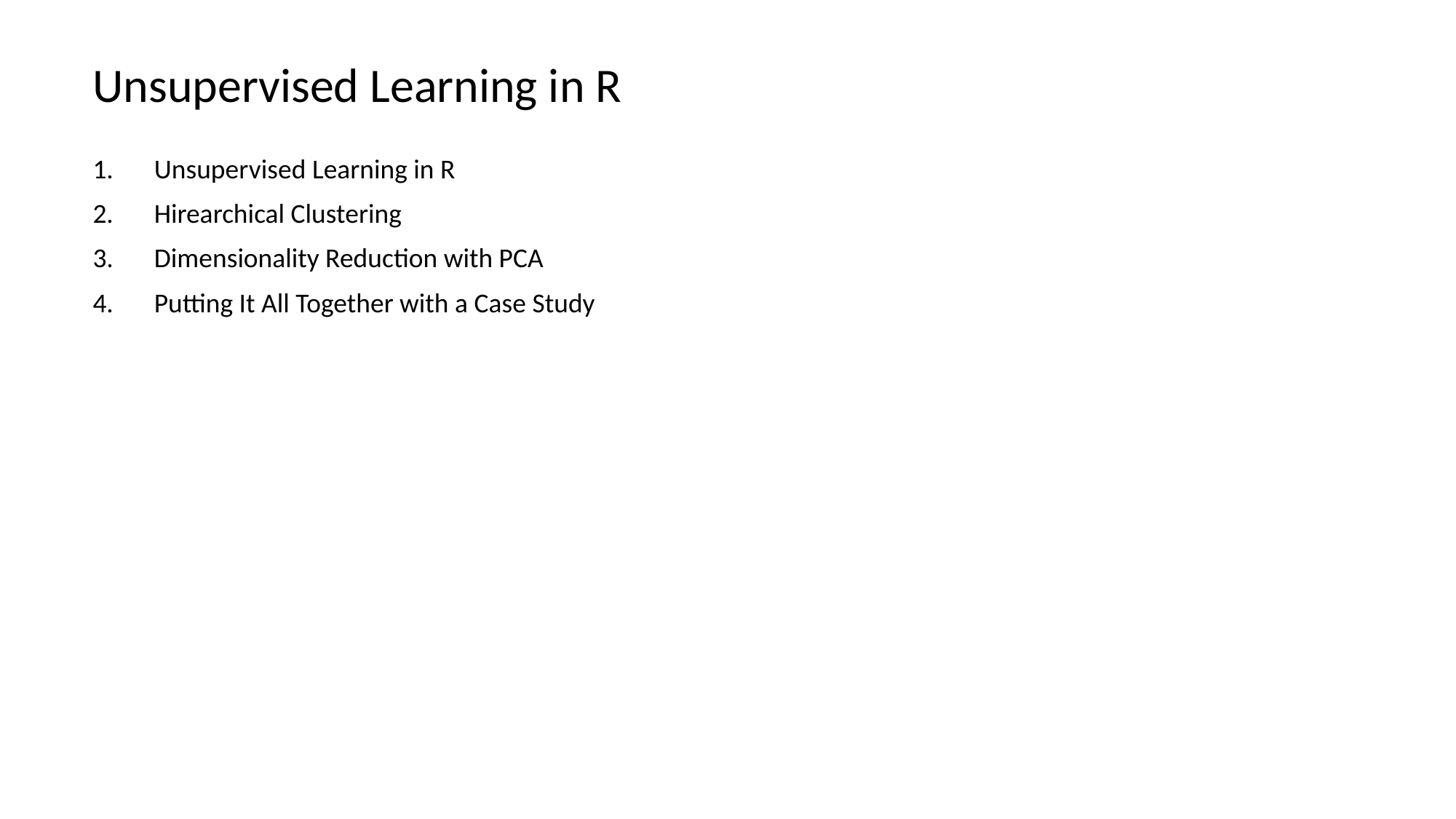

# Unsupervised Learning in R
Unsupervised Learning in R
Hirearchical Clustering
Dimensionality Reduction with PCA
Putting It All Together with a Case Study